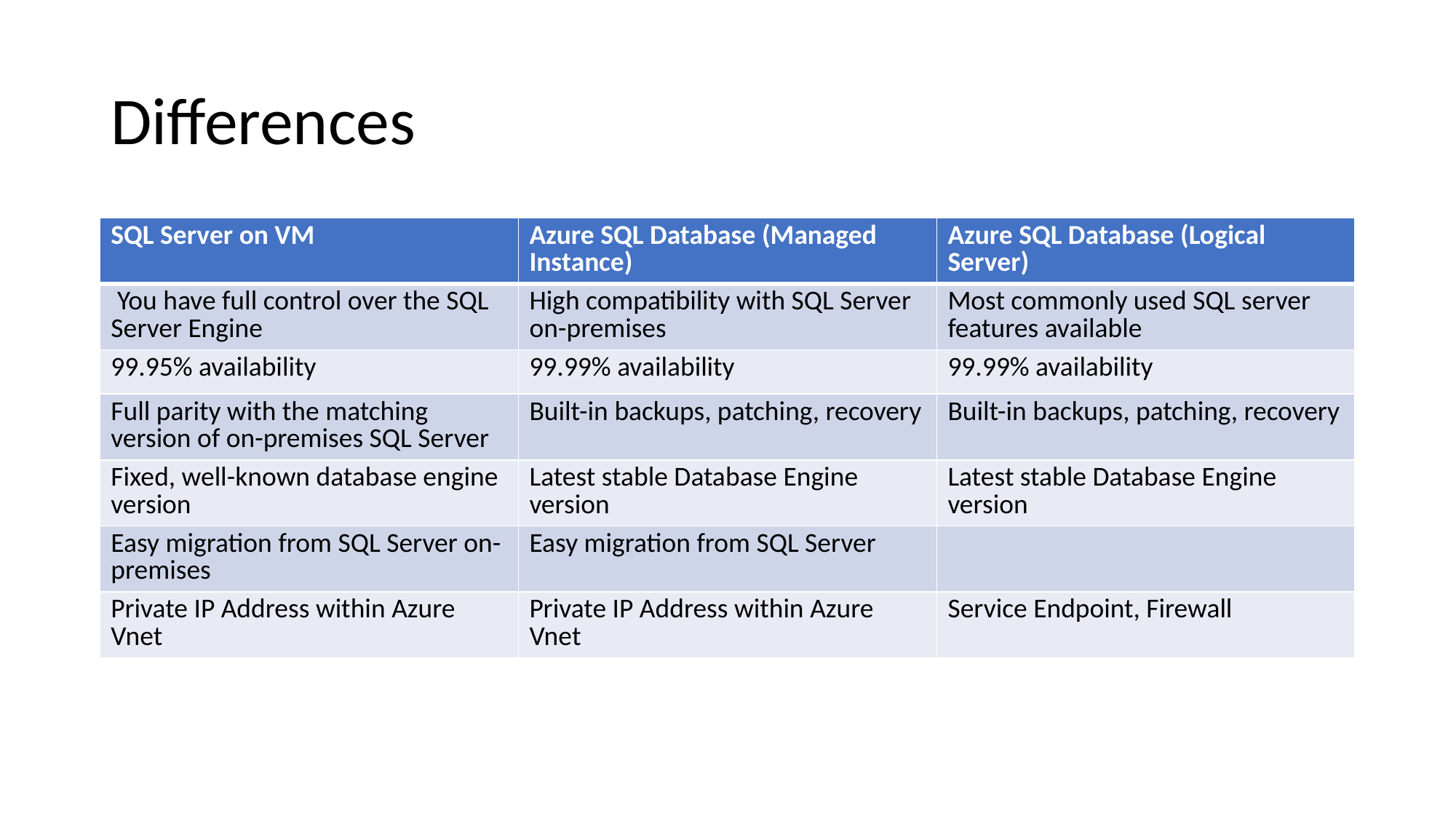

# Differences
| SQL Server on VM | Azure SQL Database (Managed Instance) | Azure SQL Database (Logical Server) |
| --- | --- | --- |
| You have full control over the SQL Server Engine | High compatibility with SQL Server on-premises | Most commonly used SQL server features available |
| 99.95% availability | 99.99% availability | 99.99% availability |
| Full parity with the matching version of on-premises SQL Server | Built-in backups, patching, recovery | Built-in backups, patching, recovery |
| Fixed, well-known database engine version | Latest stable Database Engine version | Latest stable Database Engine version |
| Easy migration from SQL Server on-premises | Easy migration from SQL Server |  |
| Private IP Address within Azure Vnet | Private IP Address within Azure Vnet | Service Endpoint, Firewall |